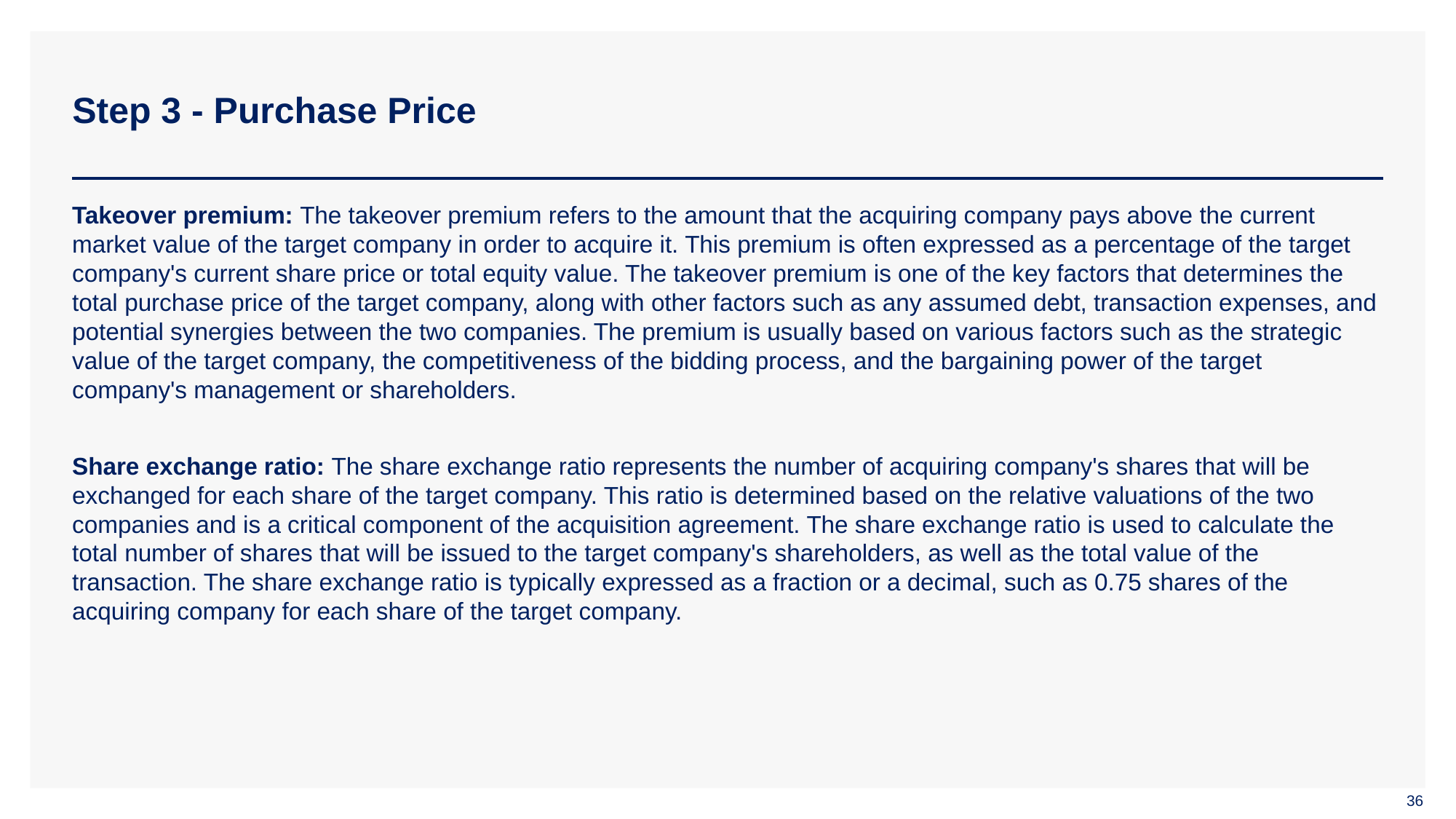

# Step 3 - Purchase Price
Takeover premium: The takeover premium refers to the amount that the acquiring company pays above the current market value of the target company in order to acquire it. This premium is often expressed as a percentage of the target company's current share price or total equity value. The takeover premium is one of the key factors that determines the total purchase price of the target company, along with other factors such as any assumed debt, transaction expenses, and potential synergies between the two companies. The premium is usually based on various factors such as the strategic value of the target company, the competitiveness of the bidding process, and the bargaining power of the target company's management or shareholders.

Share exchange ratio: The share exchange ratio represents the number of acquiring company's shares that will be exchanged for each share of the target company. This ratio is determined based on the relative valuations of the two companies and is a critical component of the acquisition agreement. The share exchange ratio is used to calculate the total number of shares that will be issued to the target company's shareholders, as well as the total value of the transaction. The share exchange ratio is typically expressed as a fraction or a decimal, such as 0.75 shares of the acquiring company for each share of the target company.

36